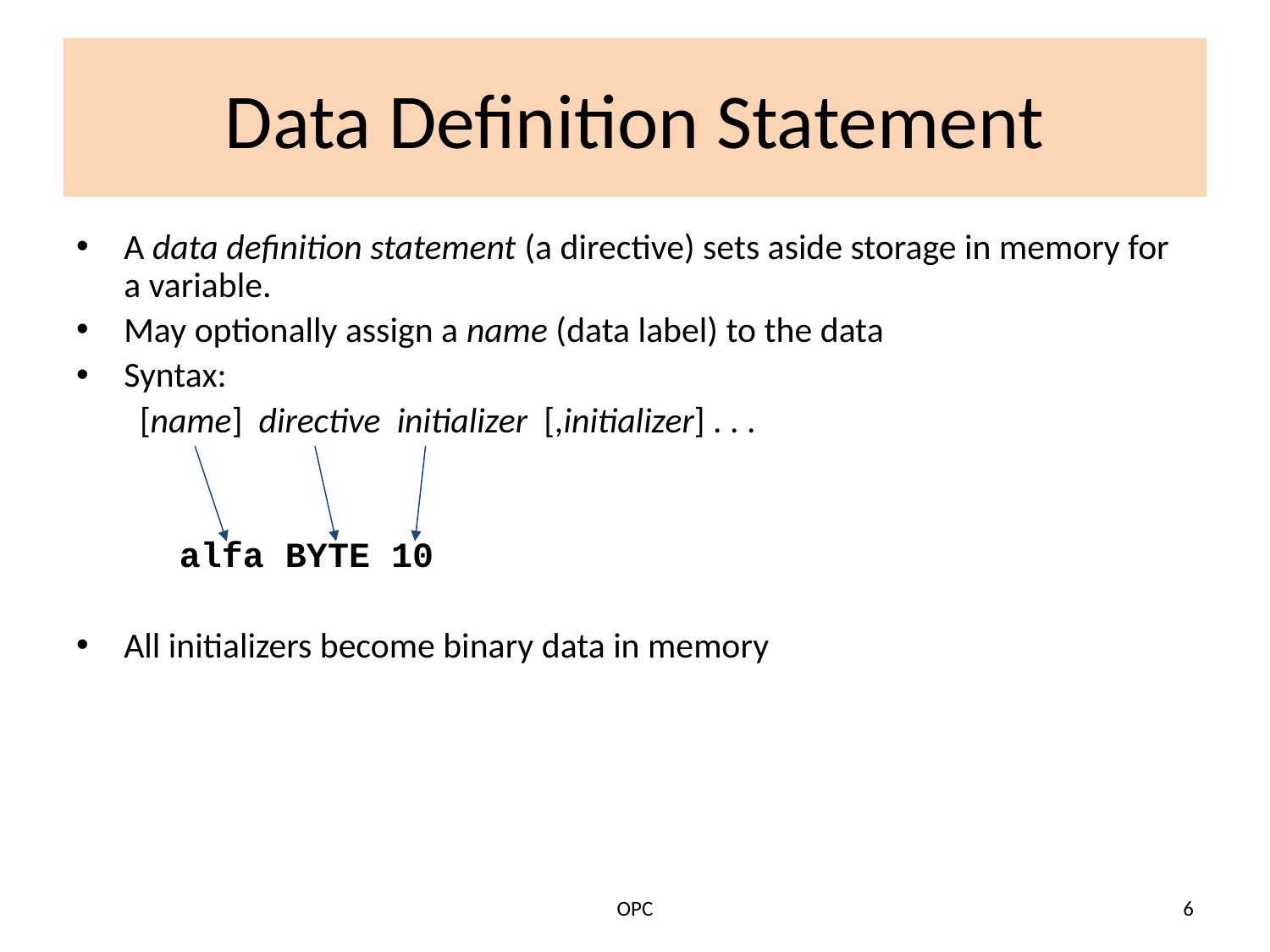

# Data Definition Statement
A data definition statement (a directive) sets aside storage in memory for a variable.
May optionally assign a name (data label) to the data
Syntax:
[name]  directive  initializer  [,initializer] . . .

	alfa BYTE 10

All initializers become binary data in memory

OPC
6